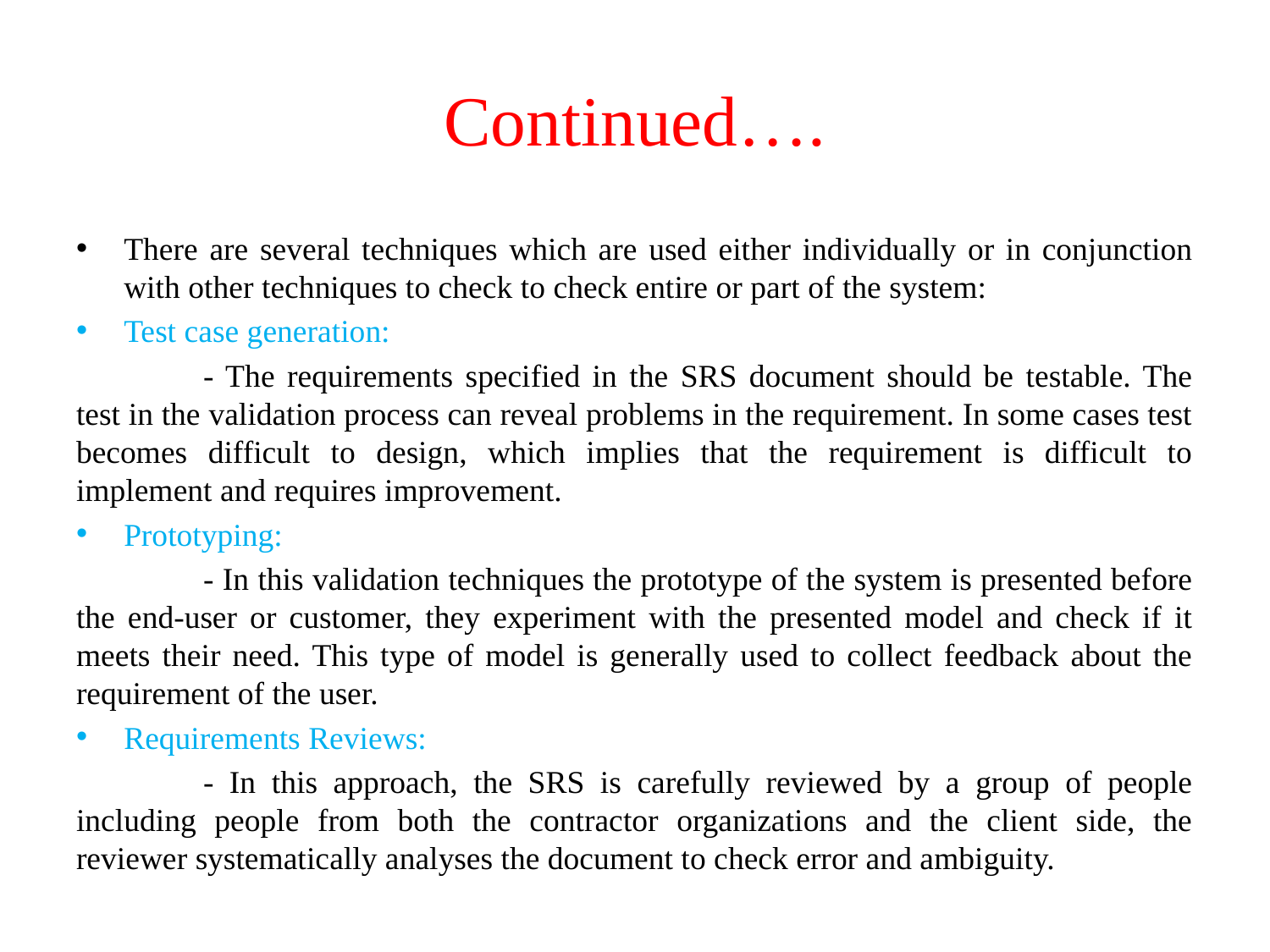

# Continued….
There are several techniques which are used either individually or in conjunction with other techniques to check to check entire or part of the system:
Test case generation:
	- The requirements specified in the SRS document should be testable. The test in the validation process can reveal problems in the requirement. In some cases test becomes difficult to design, which implies that the requirement is difficult to implement and requires improvement.
Prototyping:
	- In this validation techniques the prototype of the system is presented before the end-user or customer, they experiment with the presented model and check if it meets their need. This type of model is generally used to collect feedback about the requirement of the user.
Requirements Reviews:
	- In this approach, the SRS is carefully reviewed by a group of people including people from both the contractor organizations and the client side, the reviewer systematically analyses the document to check error and ambiguity.